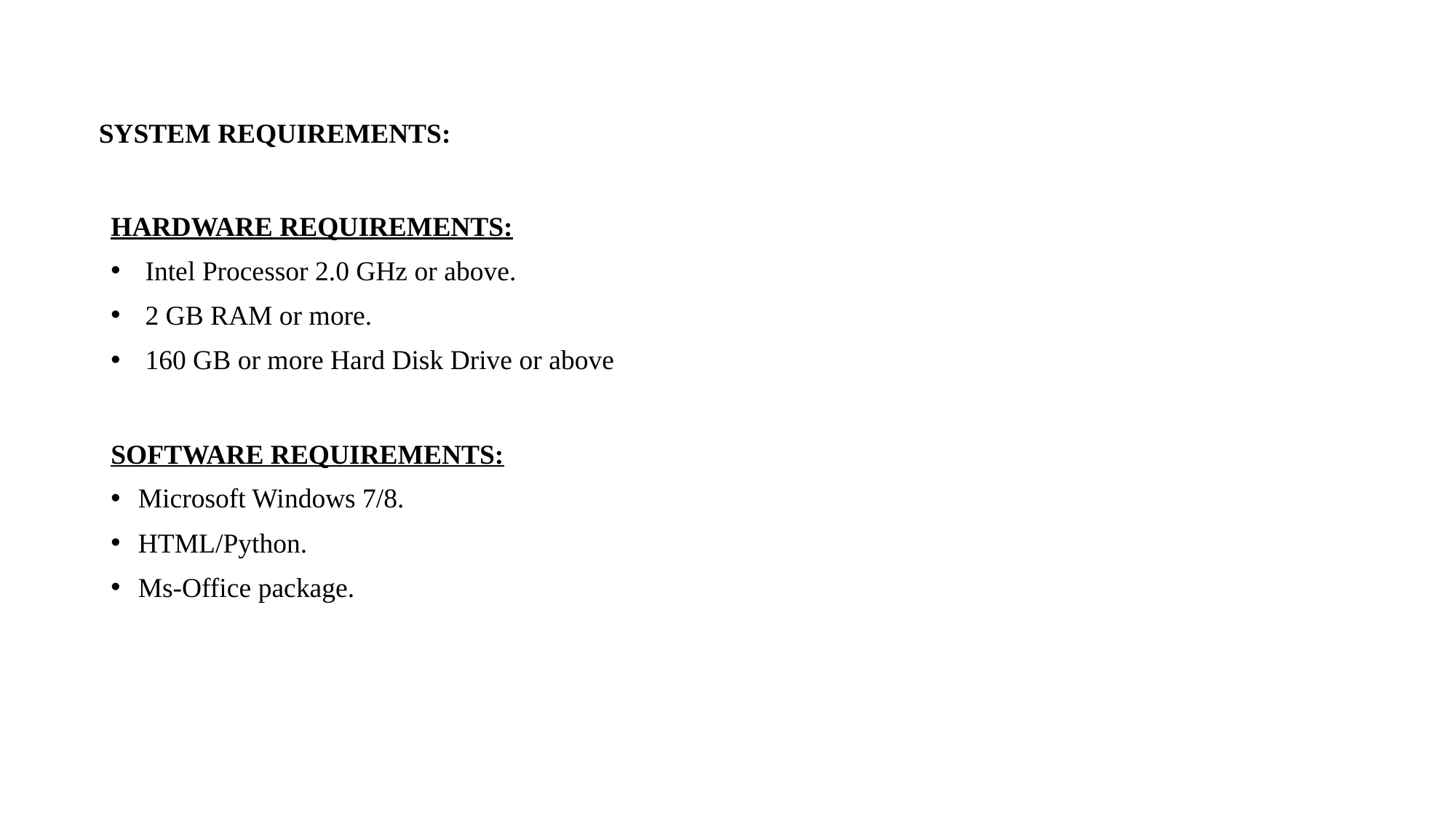

# SYSTEM REQUIREMENTS:
HARDWARE REQUIREMENTS:
 Intel Processor 2.0 GHz or above.
 2 GB RAM or more.
 160 GB or more Hard Disk Drive or above

SOFTWARE REQUIREMENTS:
Microsoft Windows 7/8.
HTML/Python.
Ms-Office package.